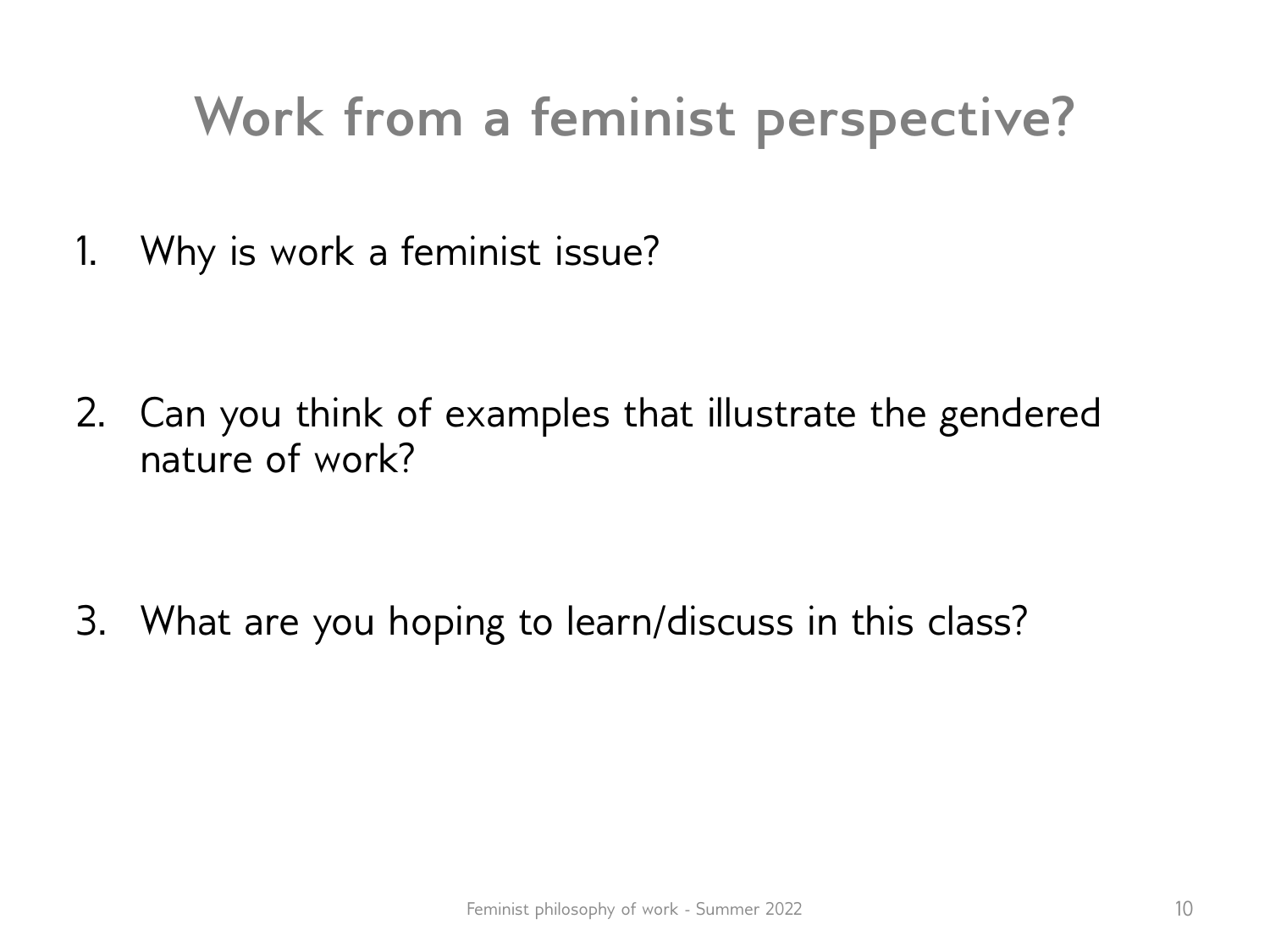

Work from a feminist perspective?
Why is work a feminist issue?

Can you think of examples that illustrate the gendered nature of work?

What are you hoping to learn/discuss in this class?

Feminist philosophy of work - Summer 2022
10